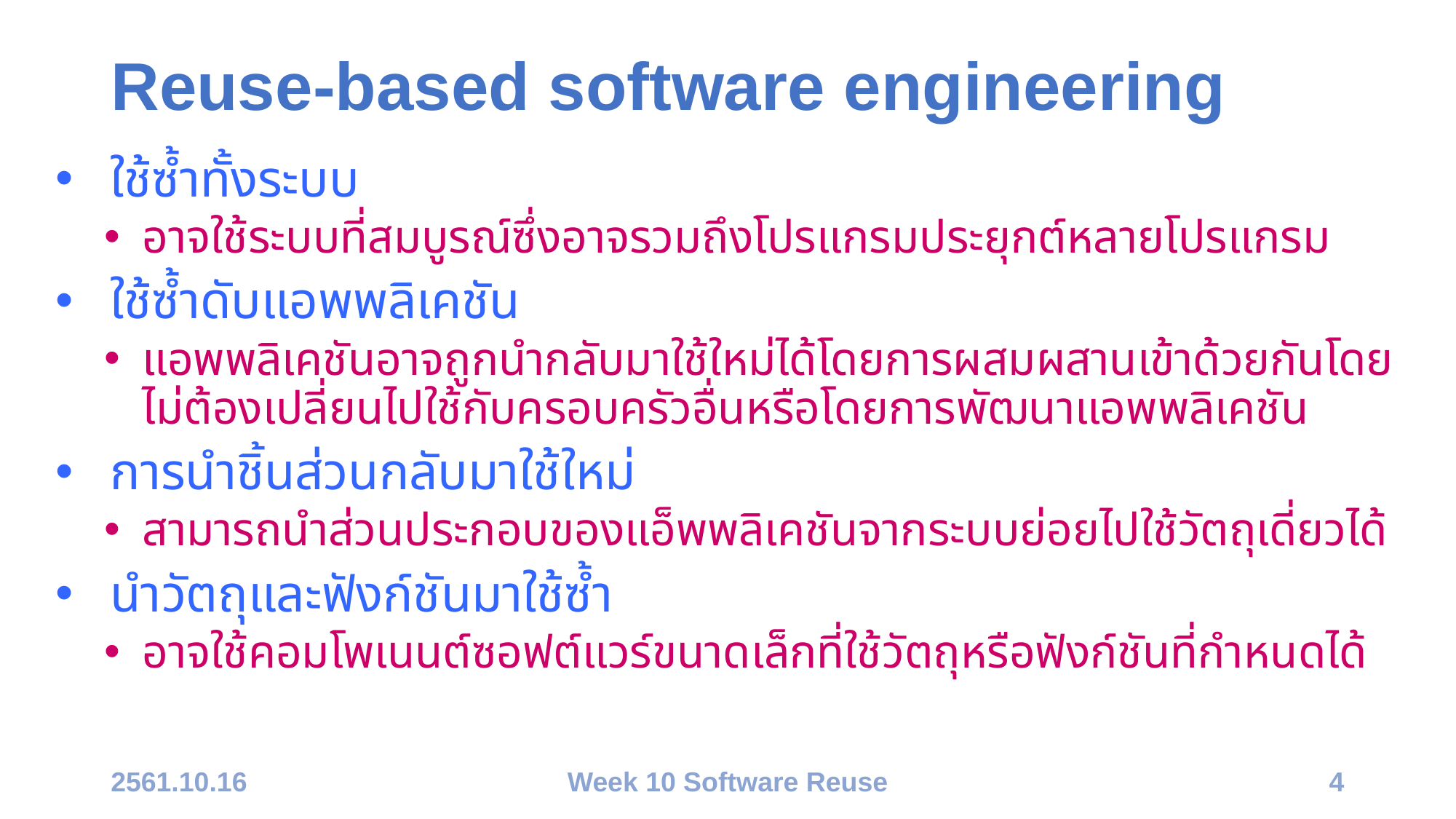

# Reuse-based software engineering
ใช้ซ้ำทั้งระบบ
อาจใช้ระบบที่สมบูรณ์ซึ่งอาจรวมถึงโปรแกรมประยุกต์หลายโปรแกรม
ใช้ซ้ำดับแอพพลิเคชัน
แอพพลิเคชันอาจถูกนำกลับมาใช้ใหม่ได้โดยการผสมผสานเข้าด้วยกันโดยไม่ต้องเปลี่ยนไปใช้กับครอบครัวอื่นหรือโดยการพัฒนาแอพพลิเคชัน
การนำชิ้นส่วนกลับมาใช้ใหม่
สามารถนำส่วนประกอบของแอ็พพลิเคชันจากระบบย่อยไปใช้วัตถุเดี่ยวได้
นำวัตถุและฟังก์ชันมาใช้ซ้ำ
อาจใช้คอมโพเนนต์ซอฟต์แวร์ขนาดเล็กที่ใช้วัตถุหรือฟังก์ชันที่กำหนดได้
2561.10.16
Week 10 Software Reuse
4